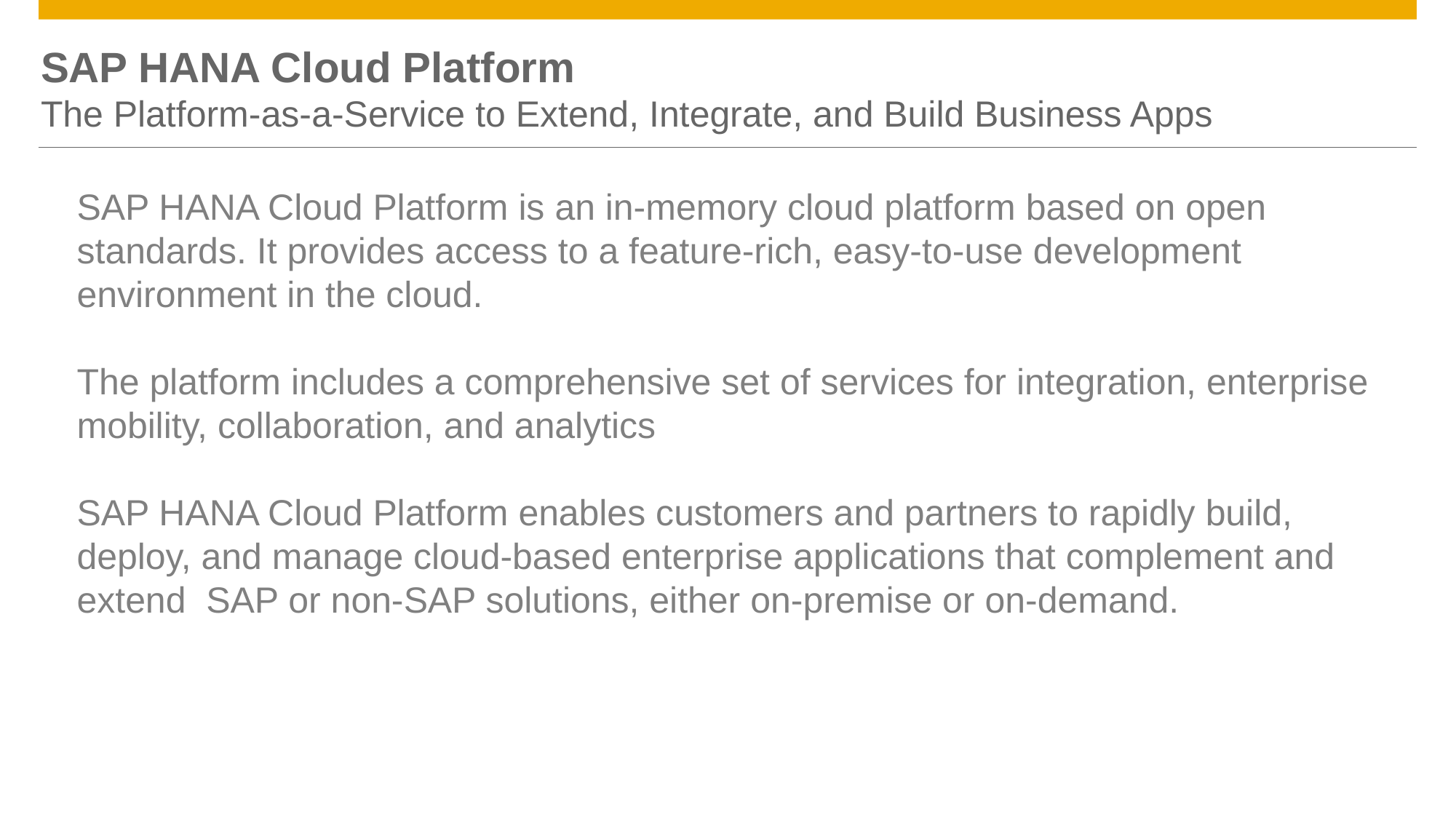

# SAP HANA Cloud Platform The Platform-as-a-Service to Extend, Integrate, and Build Business Apps

SAP HANA Cloud Platform is an in-memory cloud platform based on open standards. It provides access to a feature-rich, easy-to-use development environment in the cloud.

The platform includes a comprehensive set of services for integration, enterprise mobility, collaboration, and analytics

SAP HANA Cloud Platform enables customers and partners to rapidly build, deploy, and manage cloud-based enterprise applications that complement and extend  SAP or non-SAP solutions, either on-premise or on-demand.
HANA
Use cases